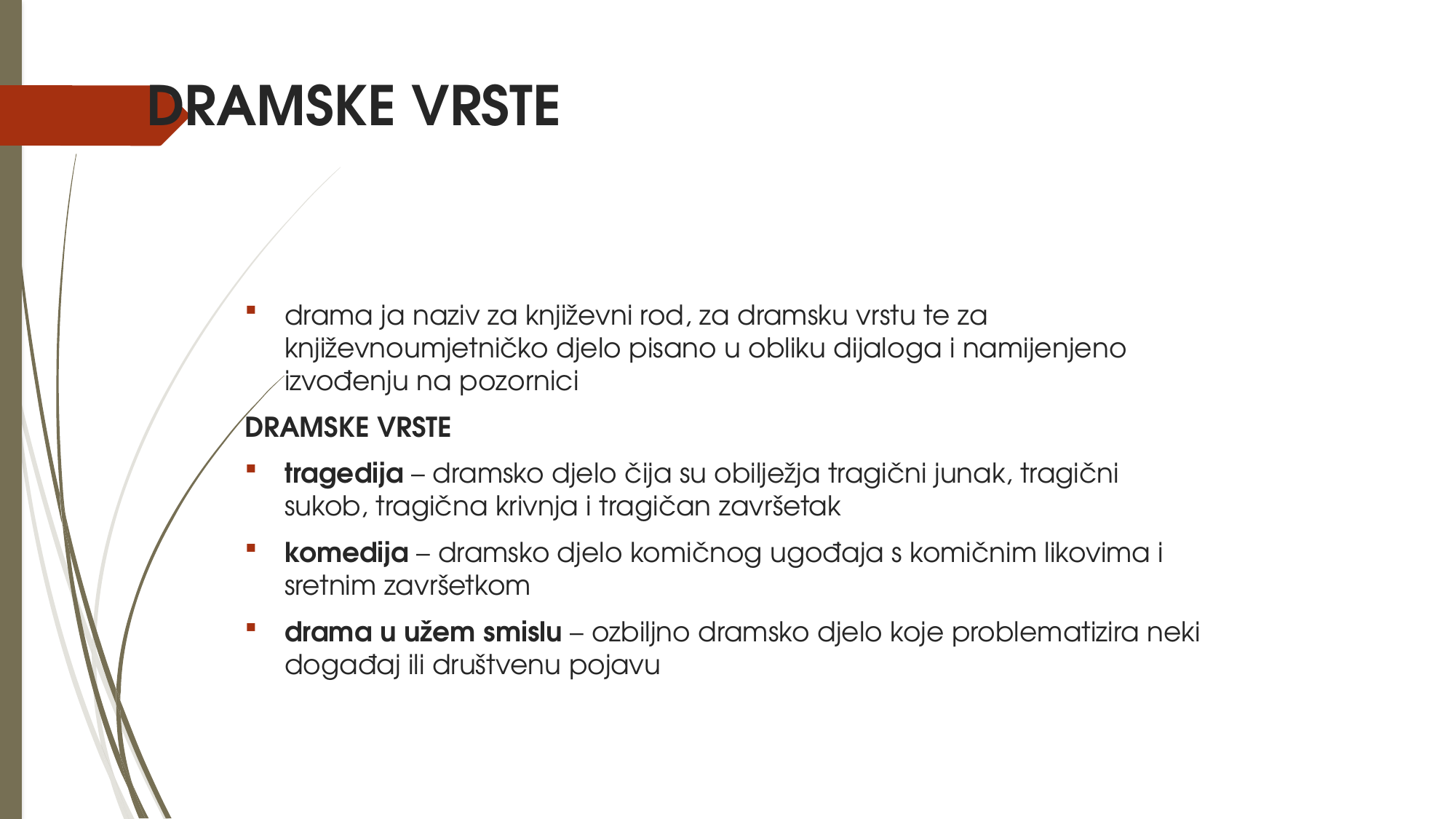

# DRAMSKE VRSTE
drama ja naziv za književni rod, za dramsku vrstu te za književnoumjetničko djelo pisano u obliku dijaloga i namijenjeno izvođenju na pozornici
DRAMSKE VRSTE
tragedija – dramsko djelo čija su obilježja tragični junak, tragični sukob, tragična krivnja i tragičan završetak
komedija – dramsko djelo komičnog ugođaja s komičnim likovima i sretnim završetkom
drama u užem smislu – ozbiljno dramsko djelo koje problematizira neki događaj ili društvenu pojavu